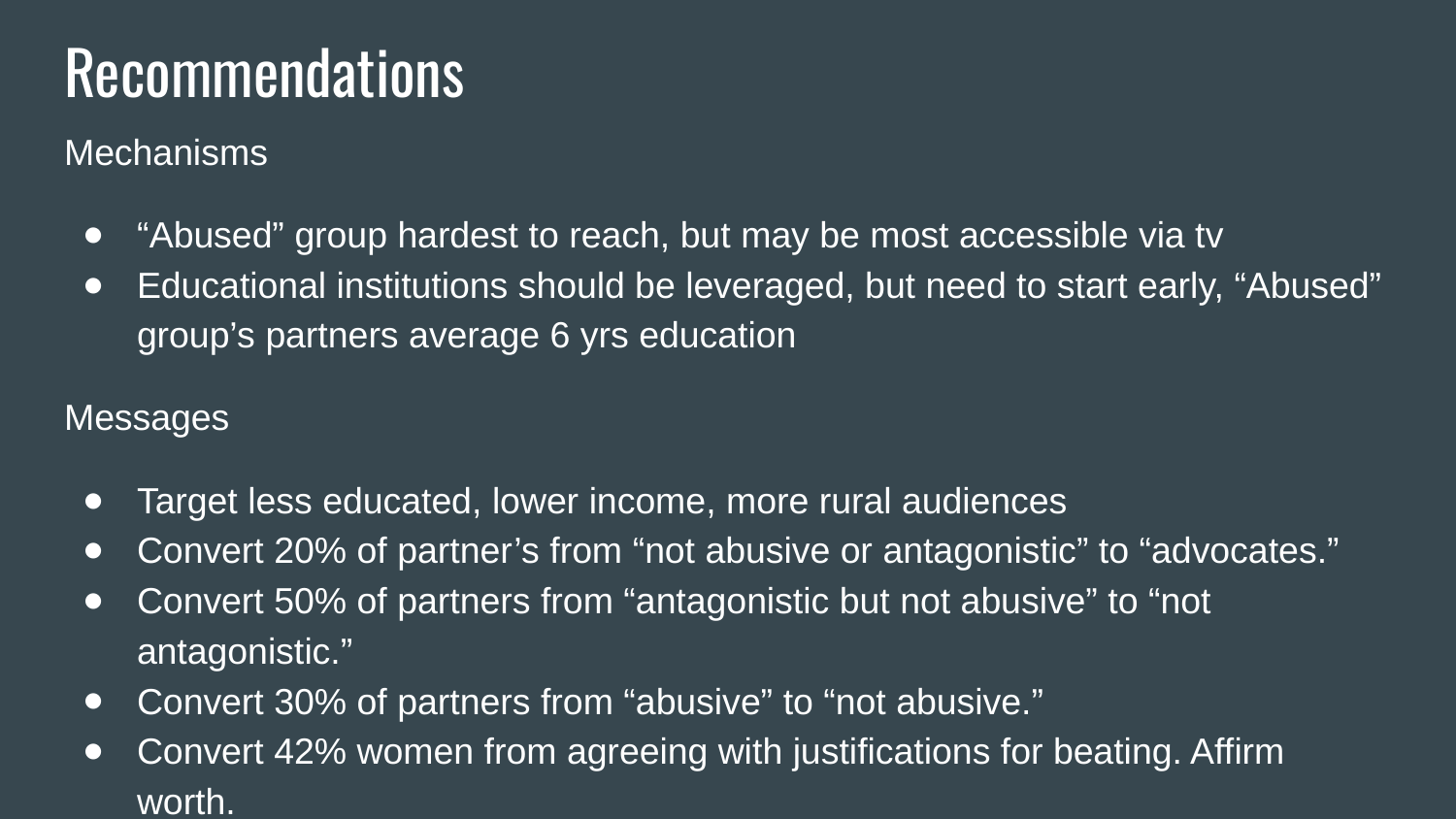

# Recommendations
Mechanisms
“Abused” group hardest to reach, but may be most accessible via tv
Educational institutions should be leveraged, but need to start early, “Abused” group’s partners average 6 yrs education
Messages
Target less educated, lower income, more rural audiences
Convert 20% of partner’s from “not abusive or antagonistic” to “advocates.”
Convert 50% of partners from “antagonistic but not abusive” to “not antagonistic.”
Convert 30% of partners from “abusive” to “not abusive.”
Convert 42% women from agreeing with justifications for beating. Affirm worth.
Educate 20% of women who are abused but not reporting on how to access resources